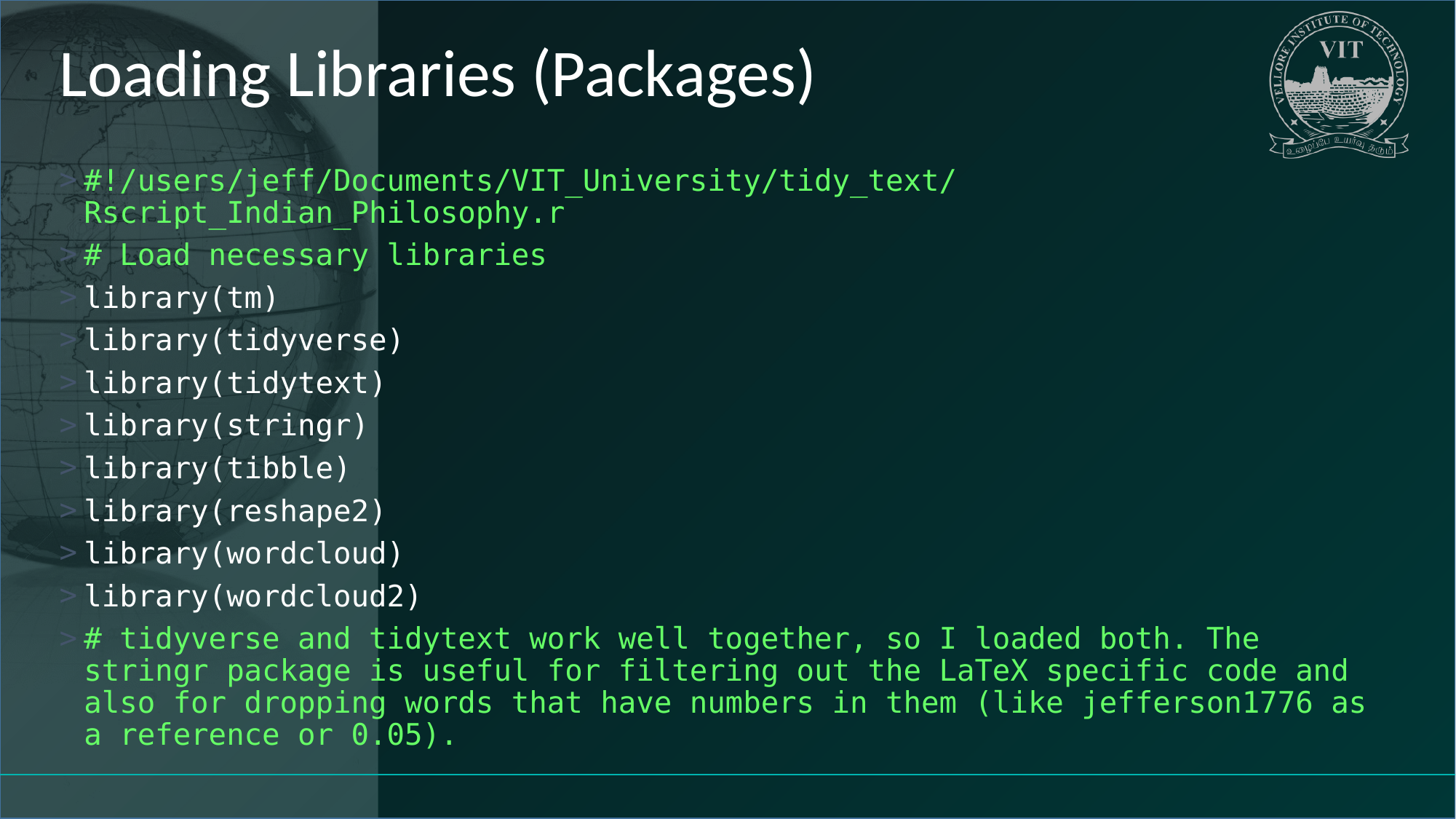

# Loading Libraries (Packages)
#!/users/jeff/Documents/VIT_University/tidy_text/Rscript_Indian_Philosophy.r
# Load necessary libraries
library(tm)
library(tidyverse)
library(tidytext)
library(stringr)
library(tibble)
library(reshape2)
library(wordcloud)
library(wordcloud2)
# tidyverse and tidytext work well together, so I loaded both. The stringr package is useful for filtering out the LaTeX specific code and also for dropping words that have numbers in them (like jefferson1776 as a reference or 0.05).